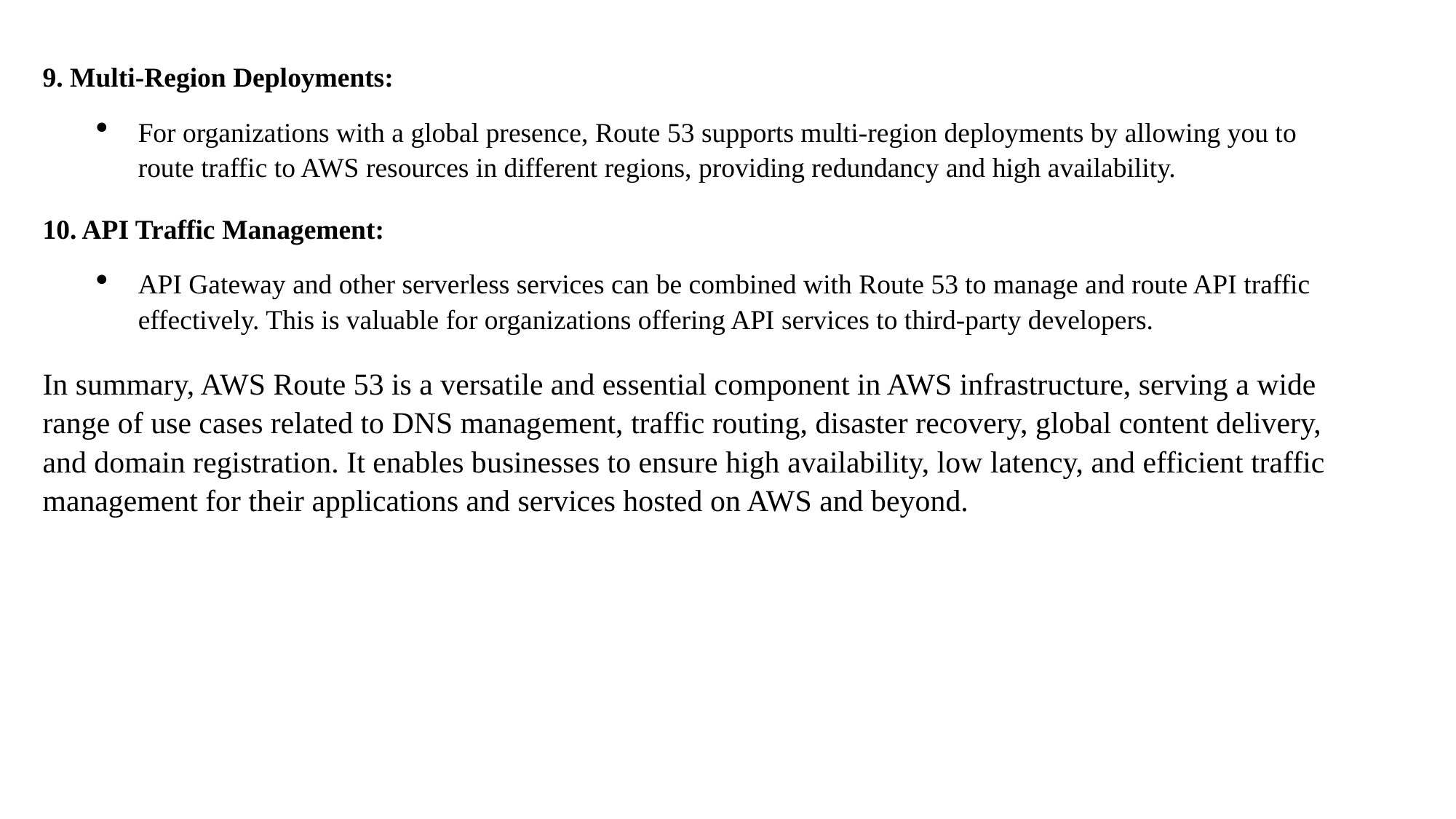

9. Multi-Region Deployments:
For organizations with a global presence, Route 53 supports multi-region deployments by allowing you to route traffic to AWS resources in different regions, providing redundancy and high availability.
10. API Traffic Management:
API Gateway and other serverless services can be combined with Route 53 to manage and route API traffic effectively. This is valuable for organizations offering API services to third-party developers.
In summary, AWS Route 53 is a versatile and essential component in AWS infrastructure, serving a wide range of use cases related to DNS management, traffic routing, disaster recovery, global content delivery, and domain registration. It enables businesses to ensure high availability, low latency, and efficient traffic management for their applications and services hosted on AWS and beyond.